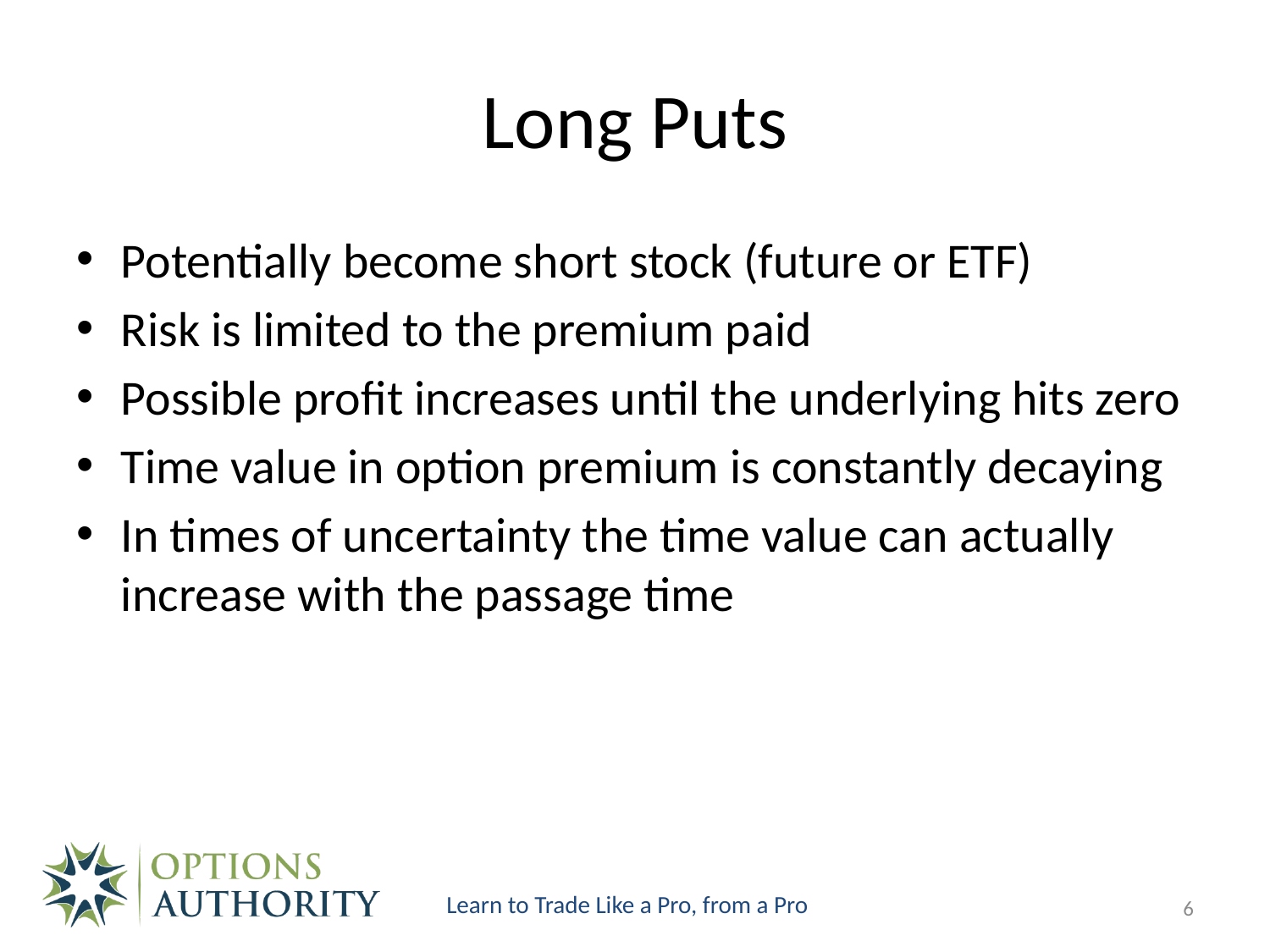

# Long Puts
Potentially become short stock (future or ETF)
Risk is limited to the premium paid
Possible profit increases until the underlying hits zero
Time value in option premium is constantly decaying
In times of uncertainty the time value can actually increase with the passage time

6